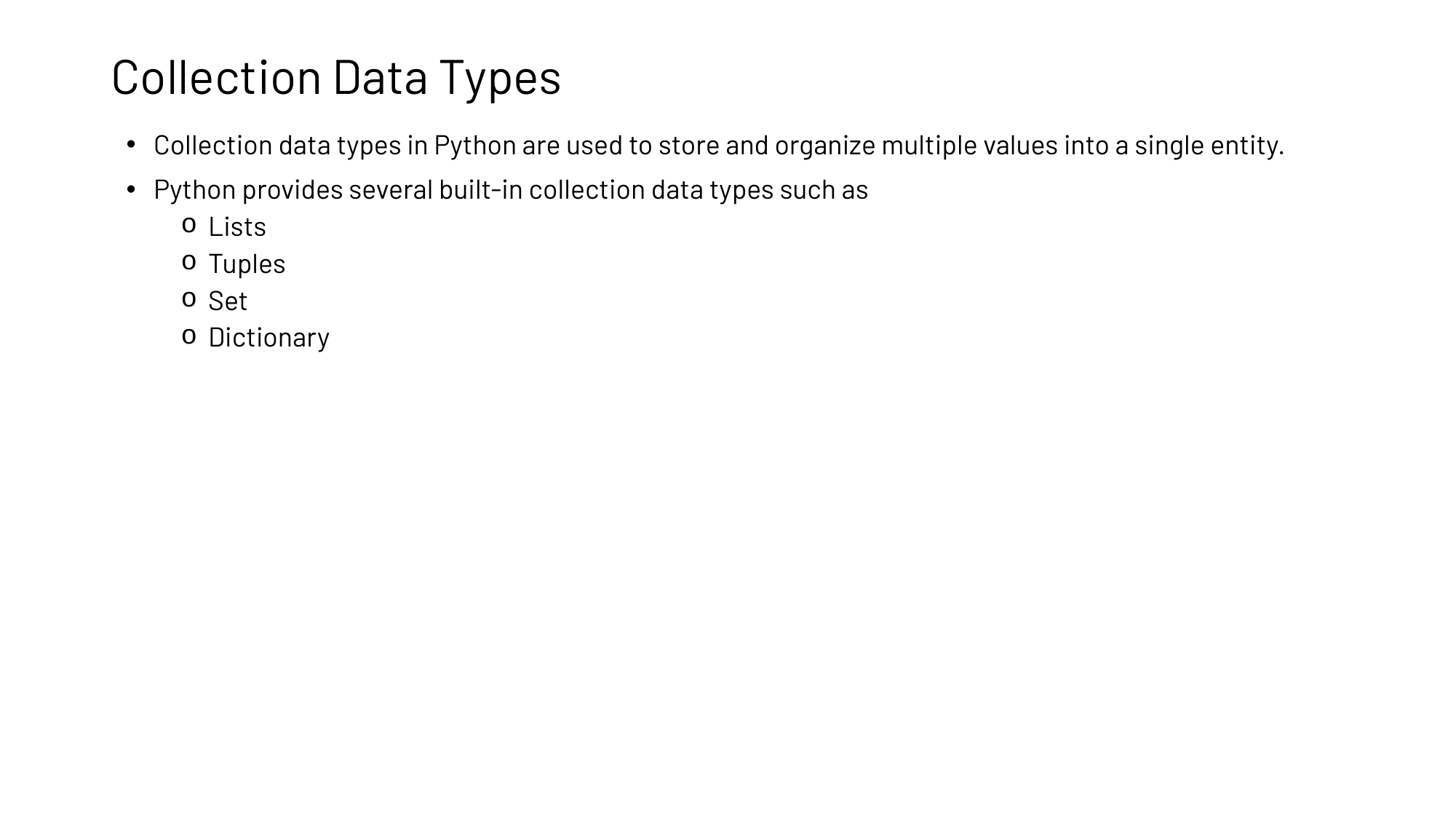

# Collection Data Types
Collection data types in Python are used to store and organize multiple values into a single entity.
Python provides several built-in collection data types such as
Lists
Tuples
Set
Dictionary